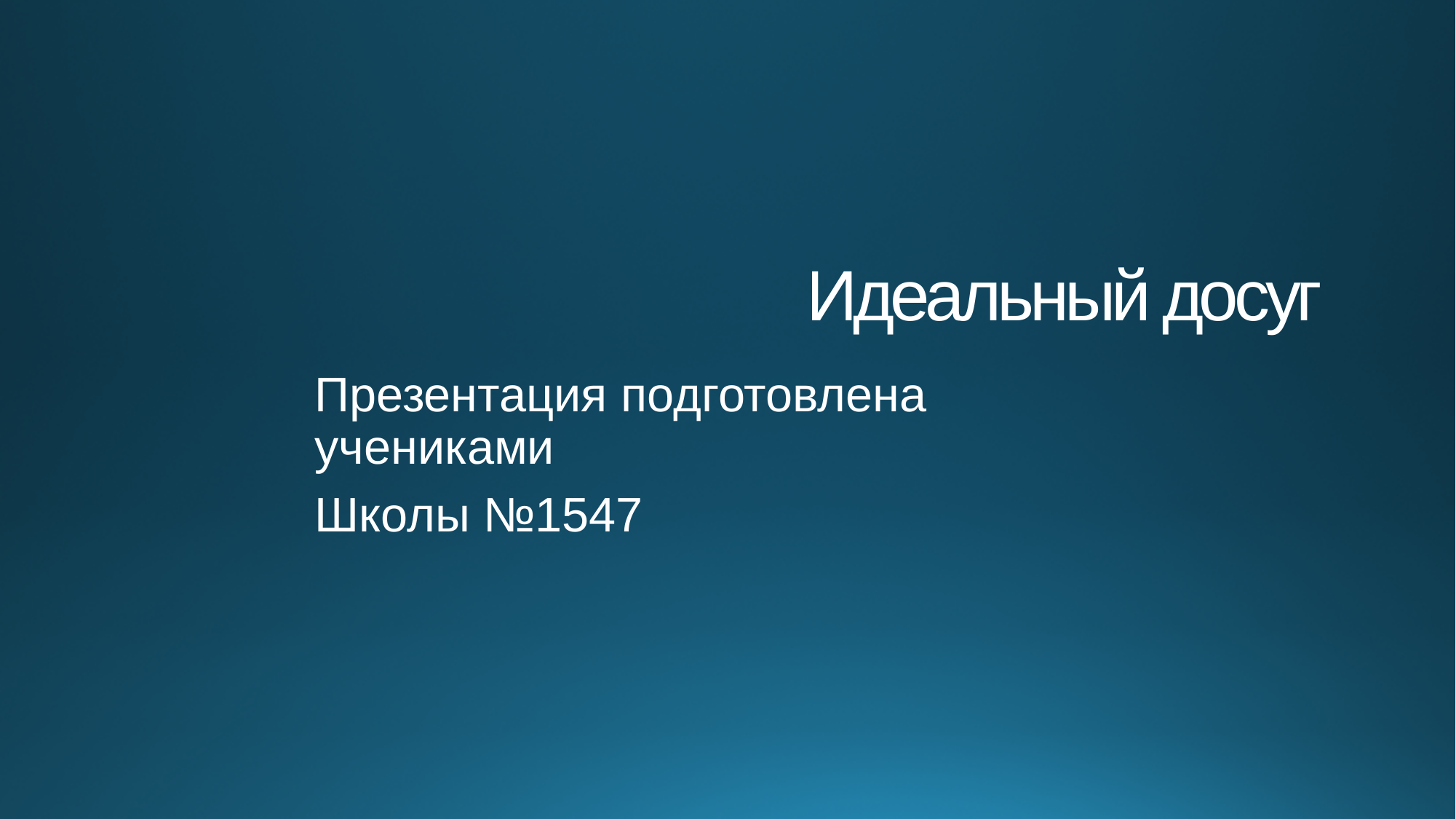

# Идеальный досуг
Презентация подготовлена учениками
Школы №1547